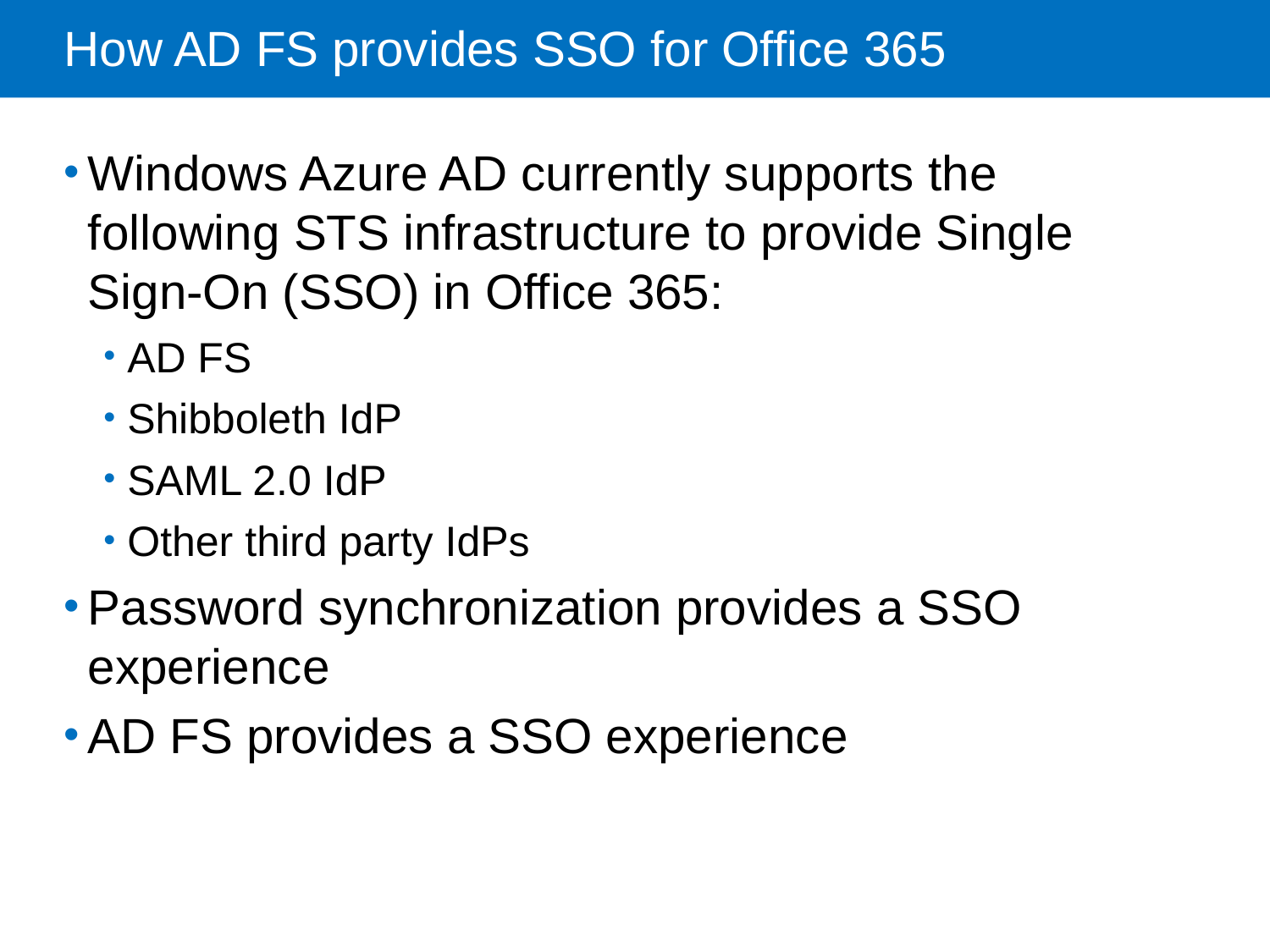

# How AD FS provides SSO for Office 365
Windows Azure AD currently supports the following STS infrastructure to provide Single Sign-On (SSO) in Office 365:
AD FS
Shibboleth IdP
SAML 2.0 IdP
Other third party IdPs
Password synchronization provides a SSO experience
AD FS provides a SSO experience